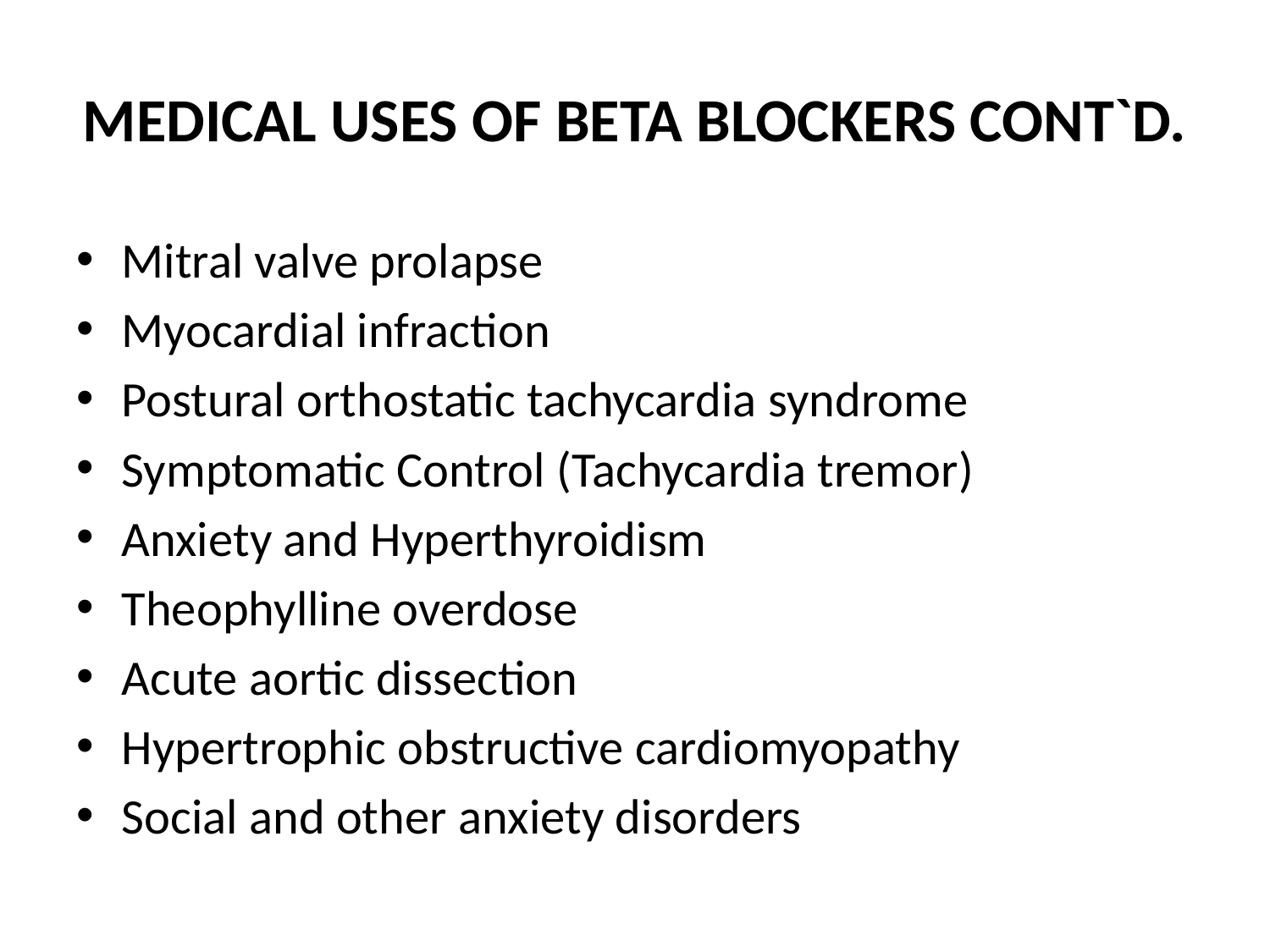

# MEDICAL USES OF BETA BLOCKERS CONT`D.
Mitral valve prolapse
Myocardial infraction
Postural orthostatic tachycardia syndrome
Symptomatic Control (Tachycardia tremor)
Anxiety and Hyperthyroidism
Theophylline overdose
Acute aortic dissection
Hypertrophic obstructive cardiomyopathy
Social and other anxiety disorders